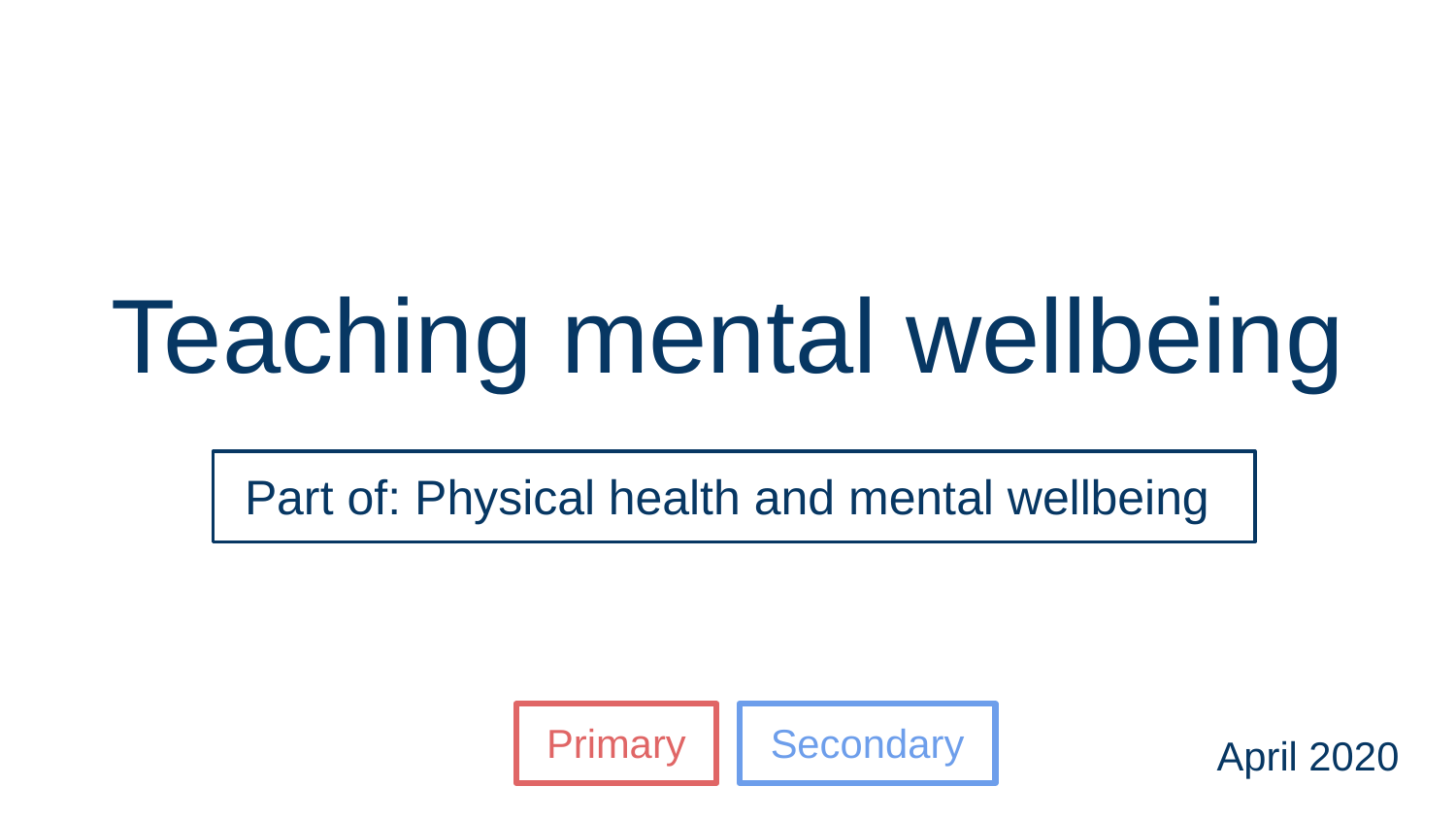

# Teaching mental wellbeing
Part of: Physical health and mental wellbeing
Primary
Secondary
April 2020